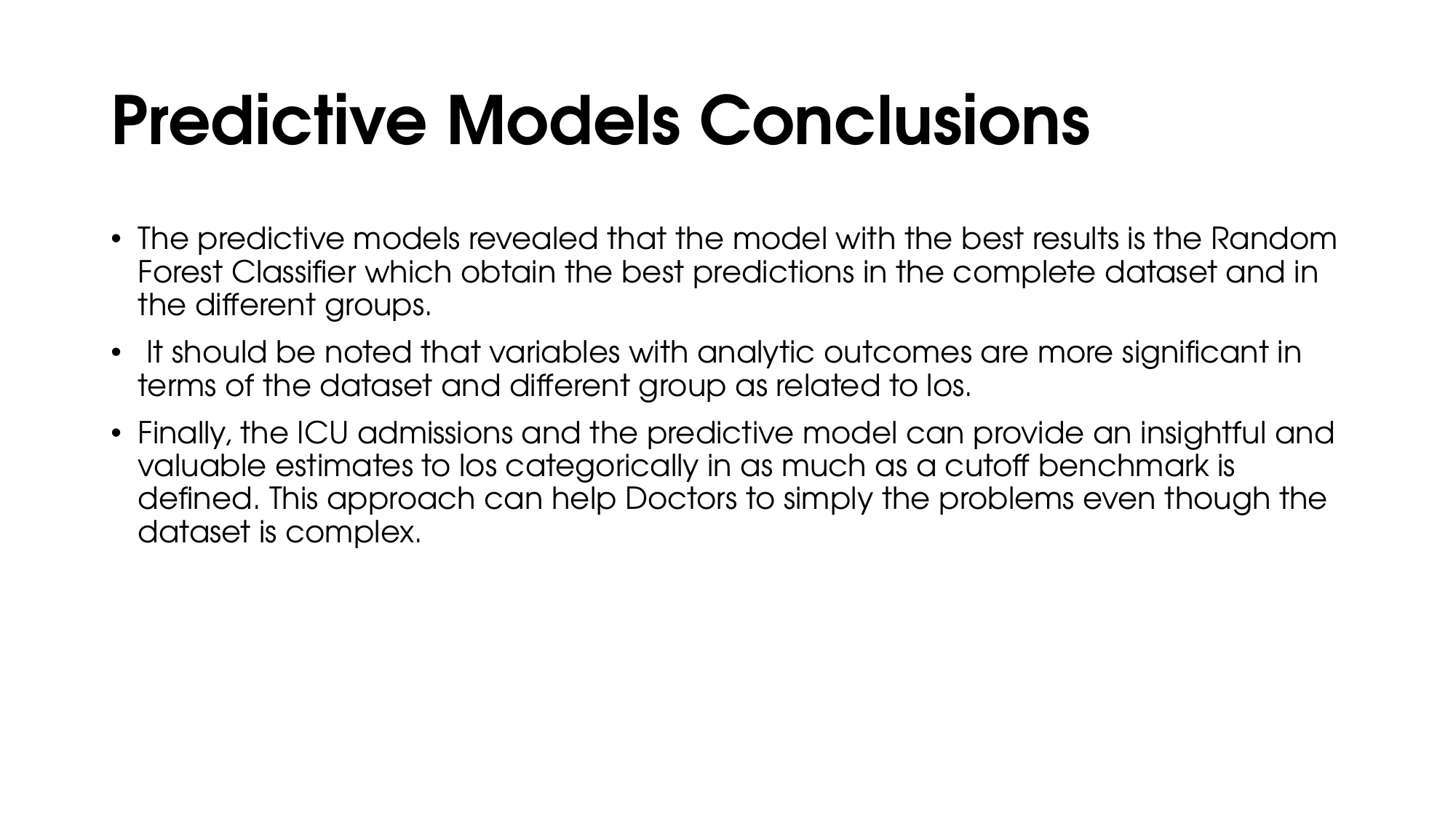

# Predictive Models Conclusions
The predictive models revealed that the model with the best results is the Random Forest Classifier which obtain the best predictions in the complete dataset and in the different groups.
 It should be noted that variables with analytic outcomes are more significant in terms of the dataset and different group as related to los.
Finally, the ICU admissions and the predictive model can provide an insightful and valuable estimates to los categorically in as much as a cutoff benchmark is defined. This approach can help Doctors to simply the problems even though the dataset is complex.